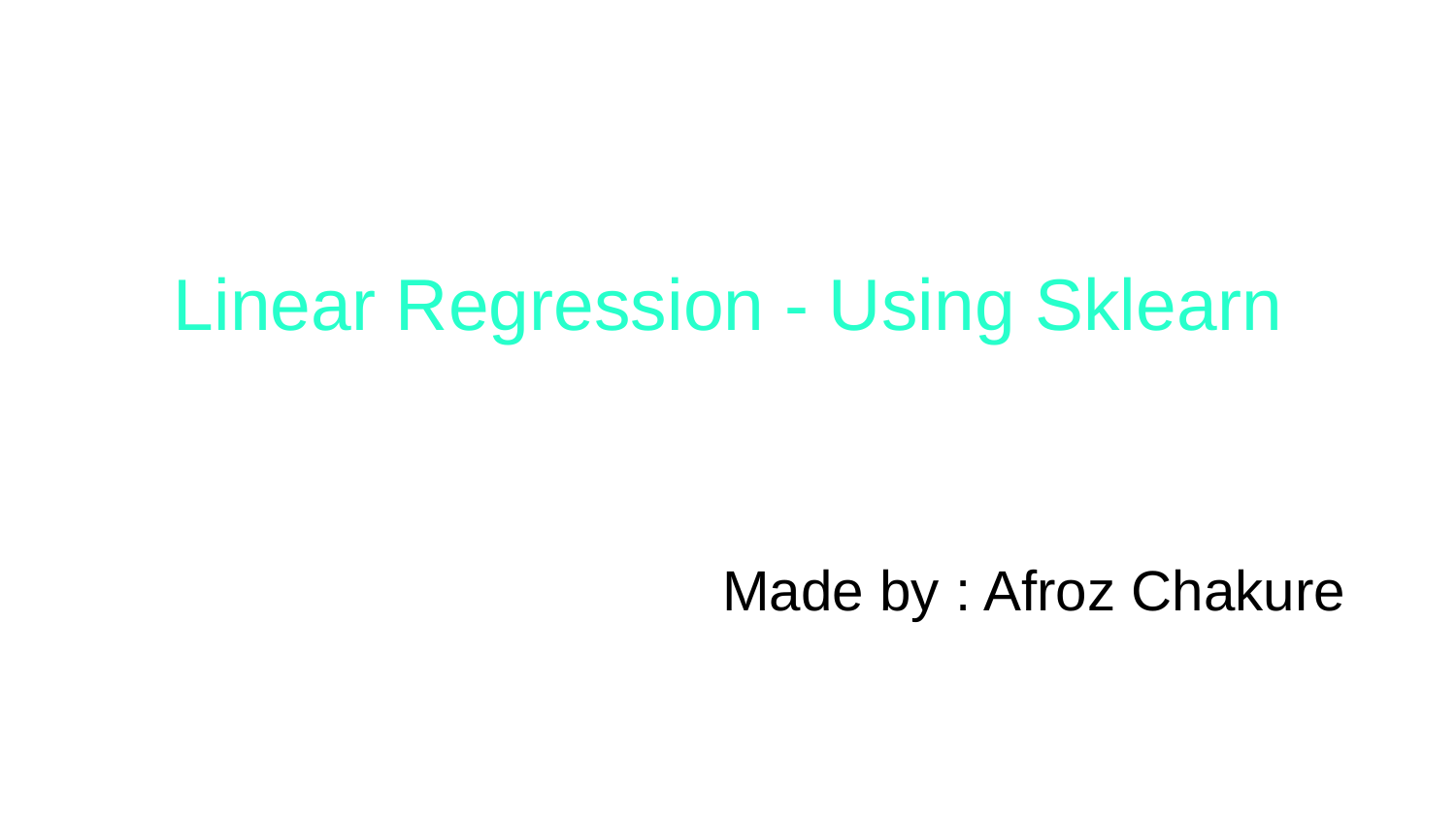

# Linear Regression - Using Sklearn
Made by : Afroz Chakure